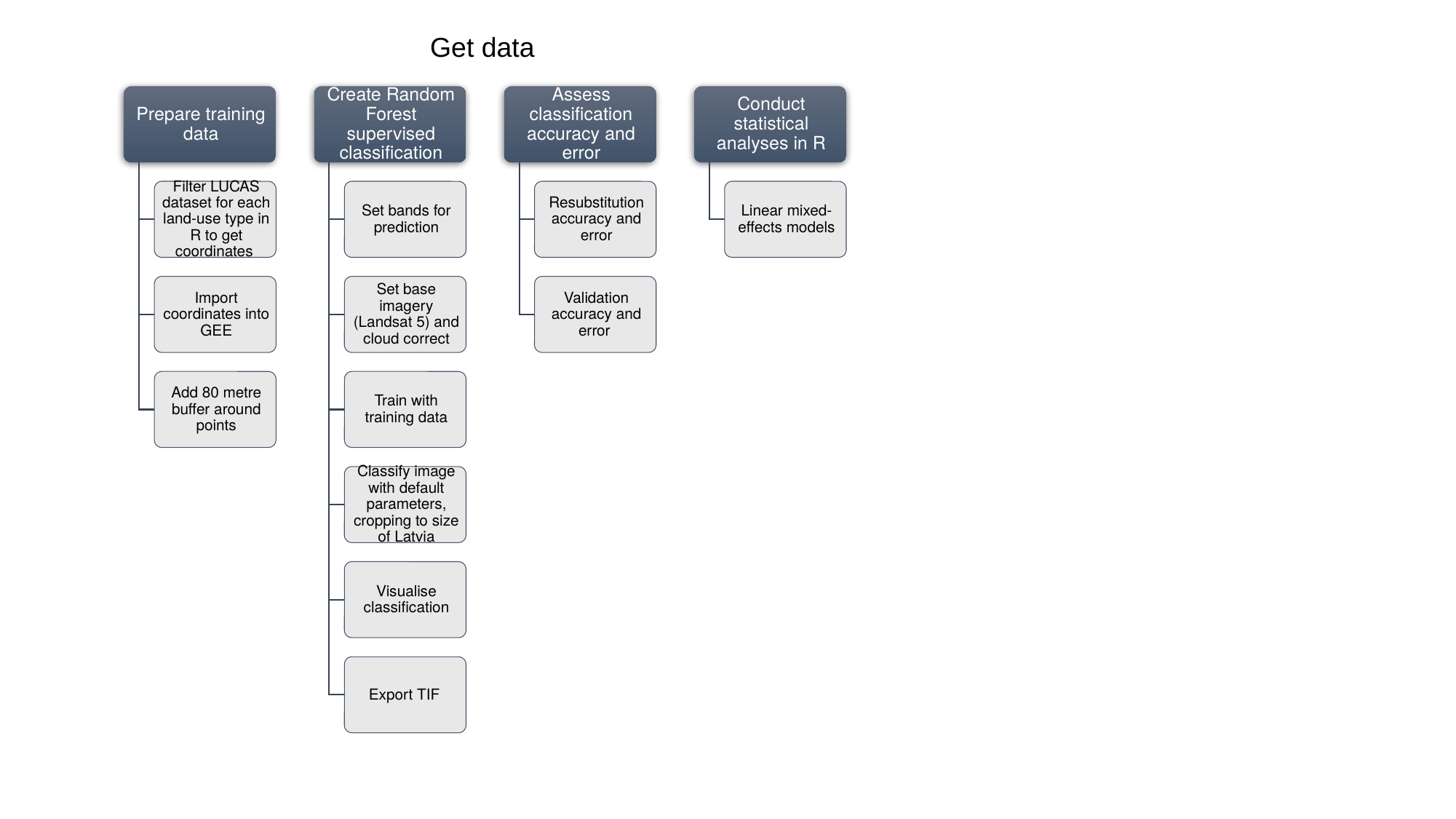

Get data
Prepare training data
Filter LUCAS dataset for each land-use type in R to get coordinates
Import coordinates into GEE
Add 80 metre buffer around points
Create Random Forest supervised classification
Set bands for prediction
Set base imagery (Landsat 5) and cloud correct
Train with training data
Classify image with default parameters, cropping to size of Latvia
Visualise classification
Export TIF
Assess classification accuracy and error
Resubstitution accuracy and error
Validation accuracy and error
Conduct statistical analyses in R
Linear mixed-effects models